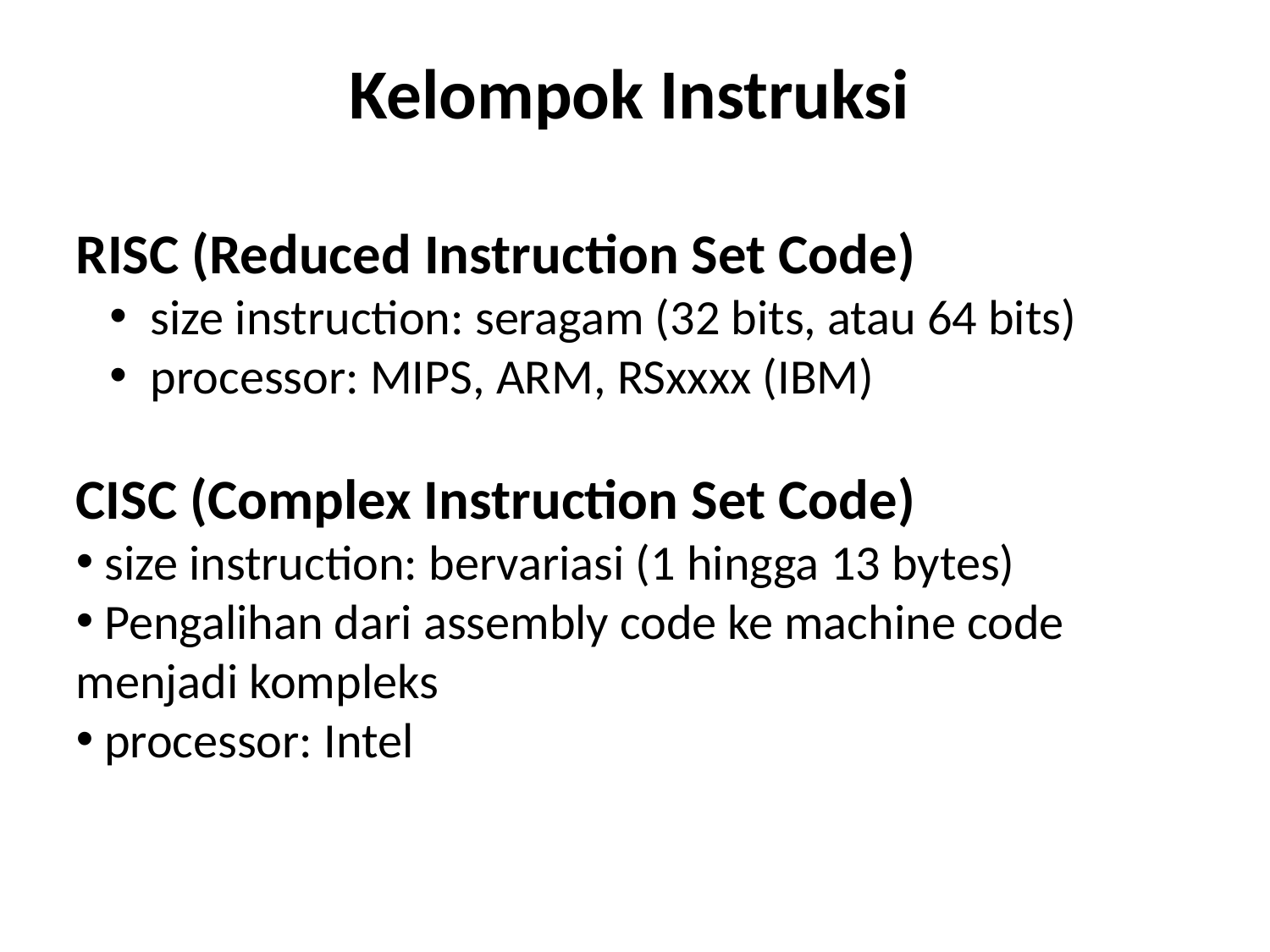

Kelompok Instruksi
RISC (Reduced Instruction Set Code)
 size instruction: seragam (32 bits, atau 64 bits)
 processor: MIPS, ARM, RSxxxx (IBM)

CISC (Complex Instruction Set Code)
 size instruction: bervariasi (1 hingga 13 bytes)
 Pengalihan dari assembly code ke machine code menjadi kompleks
 processor: Intel